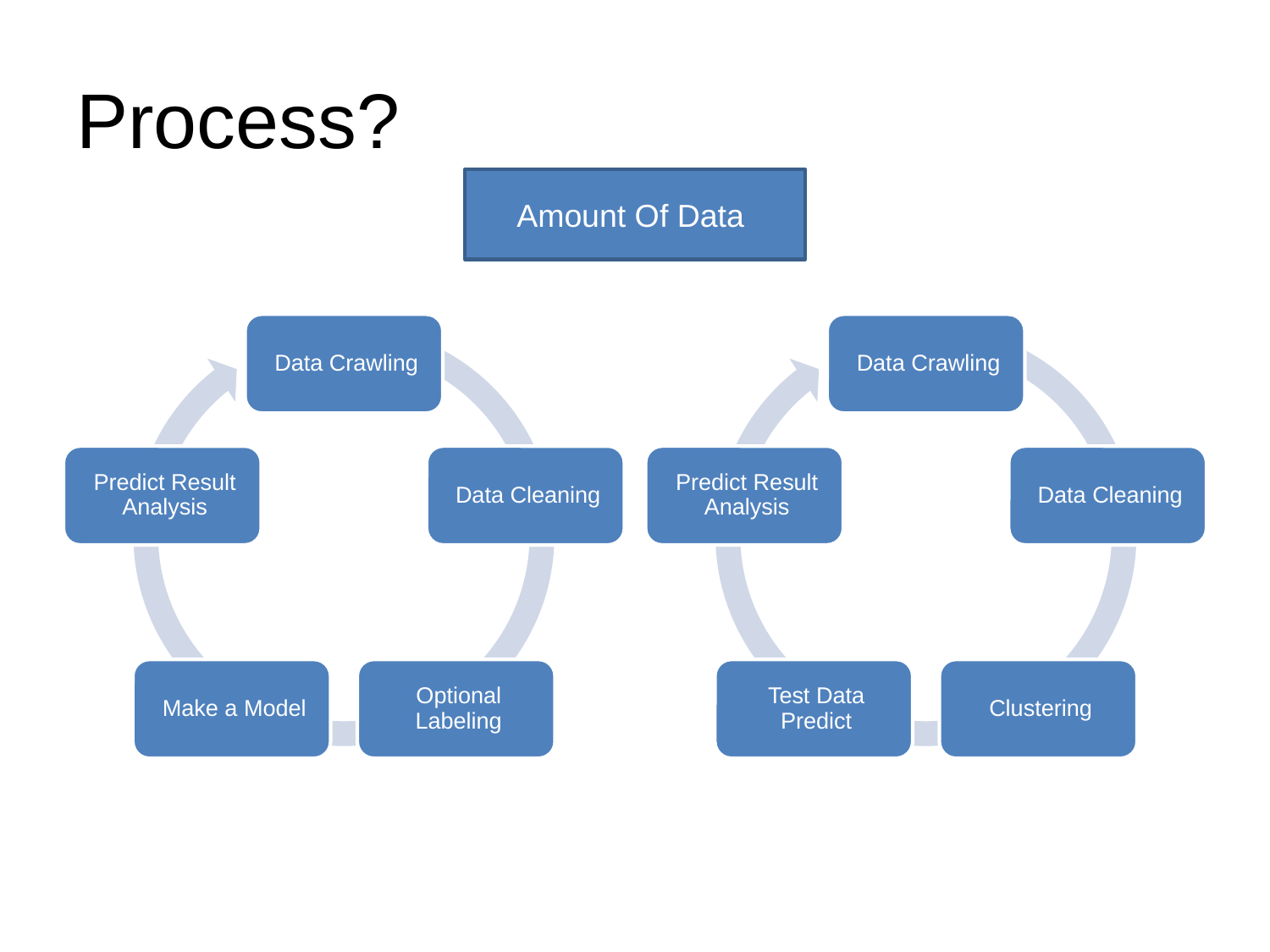

# Process?
Amount Of Data
Data Crawling
Data Cleaning
Optional Labeling
Make a Model
Predict Result Analysis
Data Crawling
Data Cleaning
Clustering
Test Data Predict
Predict Result Analysis